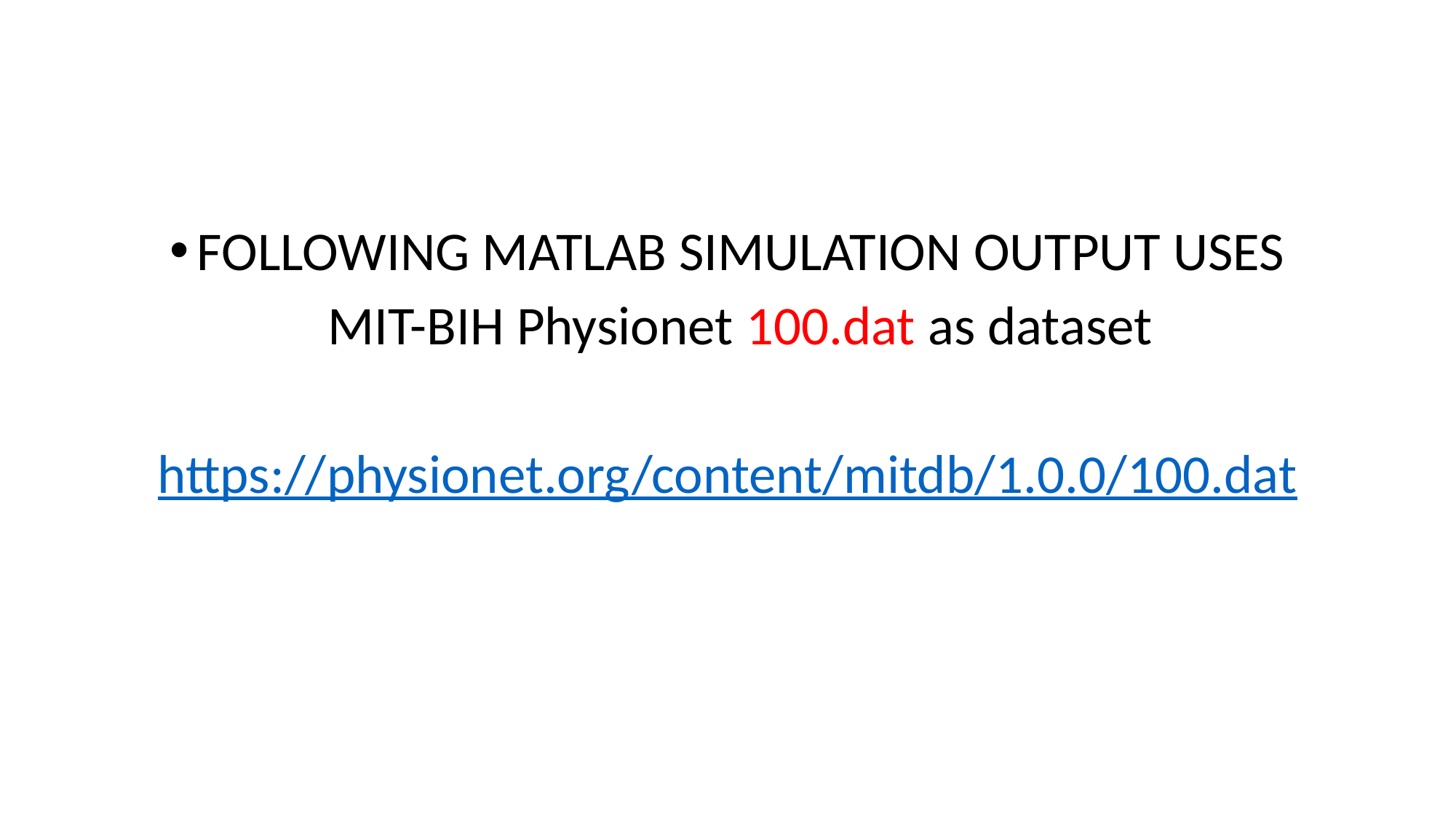

#
FOLLOWING MATLAB SIMULATION OUTPUT USES
  MIT-BIH Physionet 100.dat as dataset

https://physionet.org/content/mitdb/1.0.0/100.dat